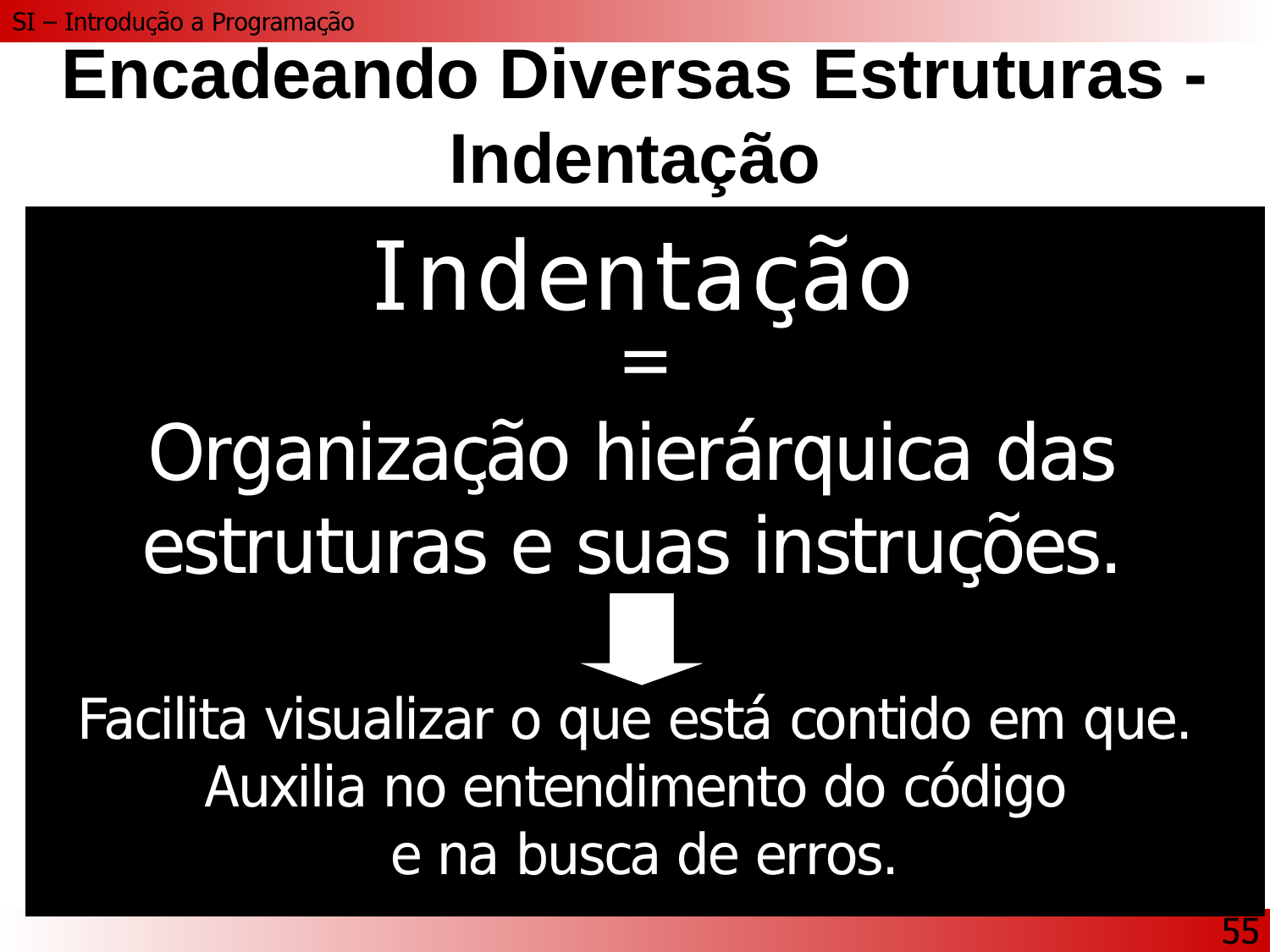

# Encadeando Diversas Estruturas - Indentação

Indentação
=
Organização hierárquica das
estruturas e suas instruções.

Facilita visualizar o que está contido em que.
Auxilia no entendimento do código
e na busca de erros.

55